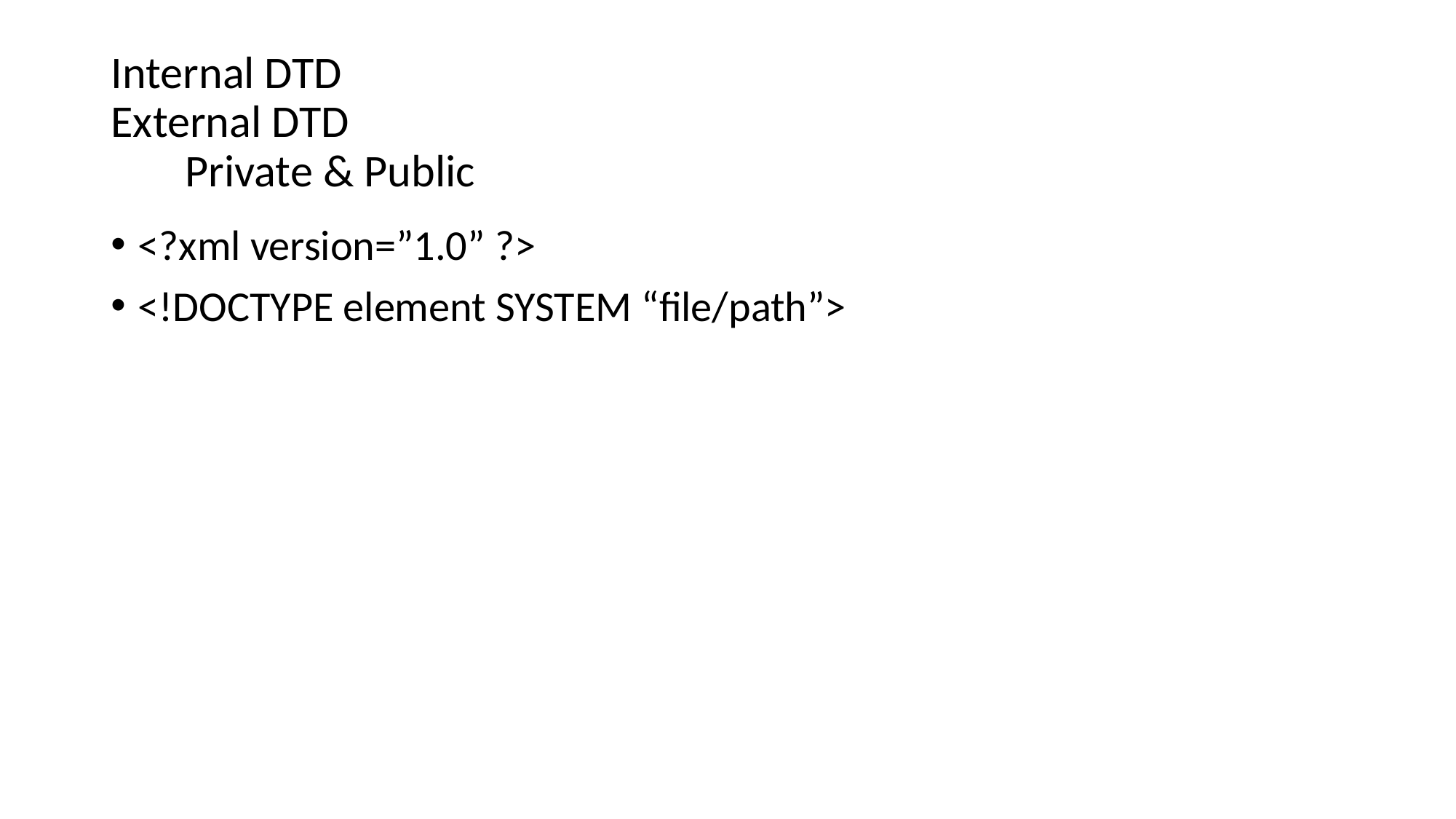

# Internal DTD External DTD Private & Public
<?xml version=”1.0” ?>
<!DOCTYPE element SYSTEM “file/path”>